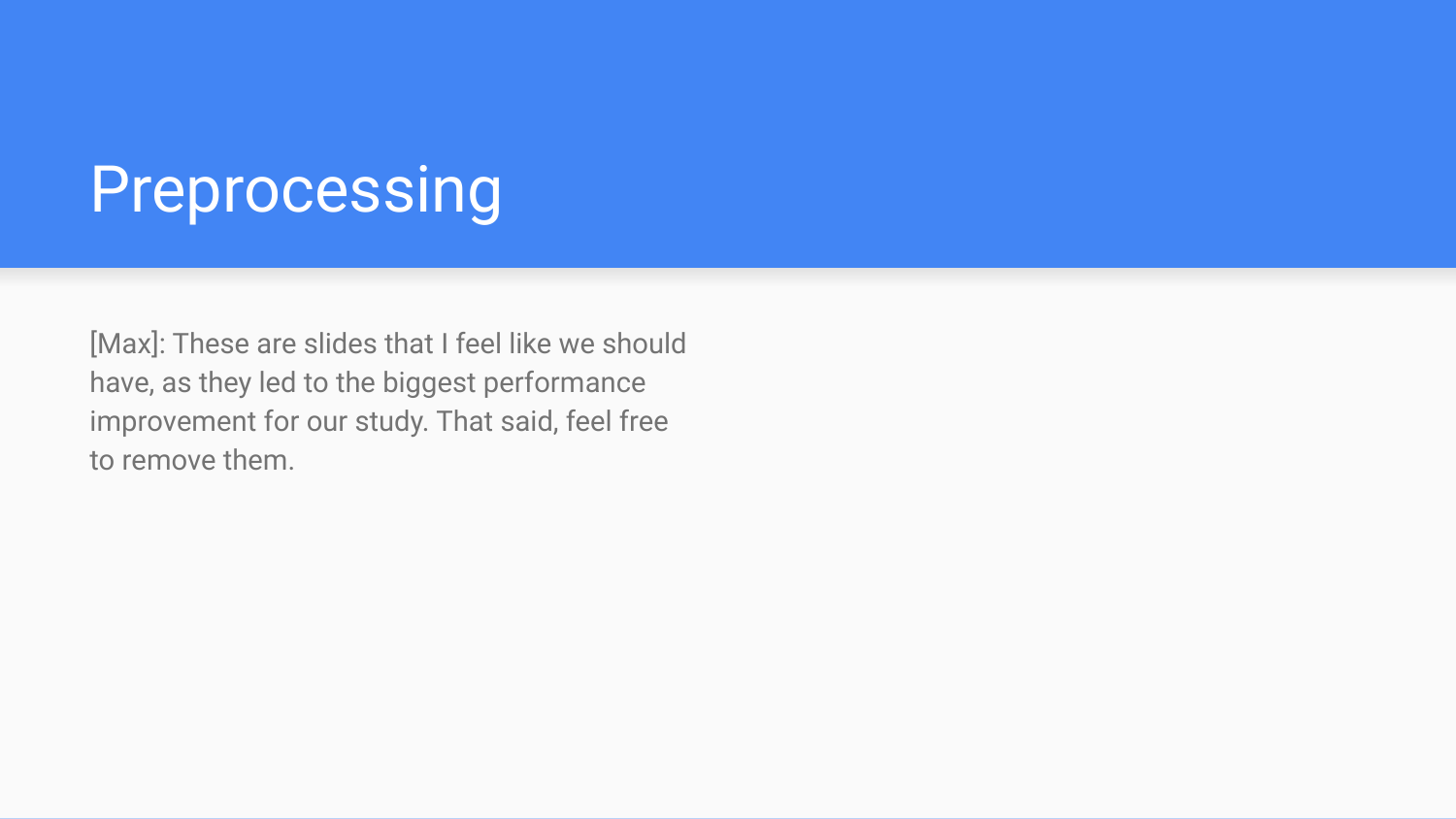

# Preprocessing
[Max]: These are slides that I feel like we should have, as they led to the biggest performance improvement for our study. That said, feel free to remove them.